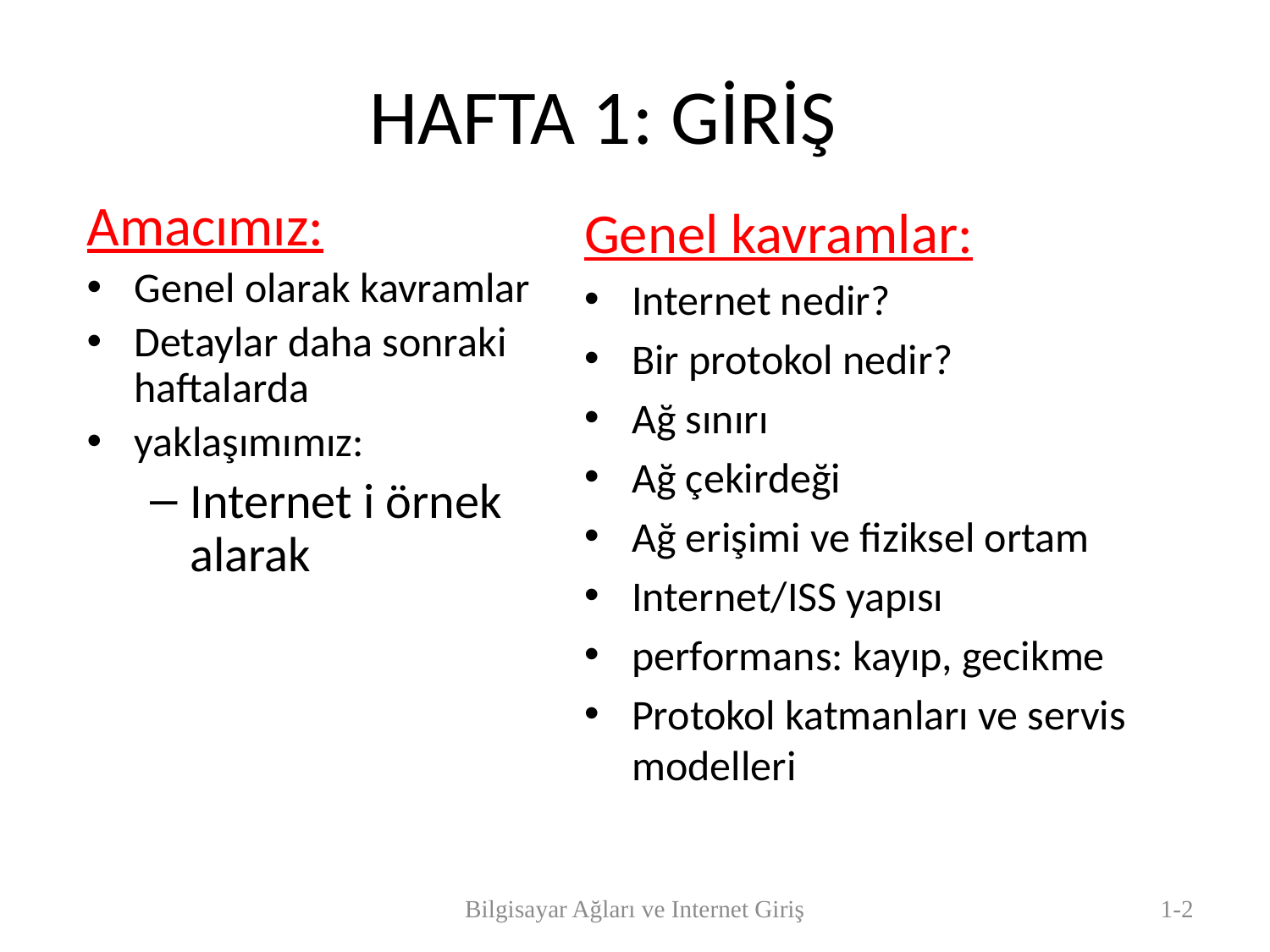

# HAFTA 1: GİRİŞ
Amacımız:
Genel olarak kavramlar
Detaylar daha sonraki haftalarda
yaklaşımımız:
Internet i örnek alarak

Genel kavramlar:
Internet nedir?
Bir protokol nedir?
Ağ sınırı
Ağ çekirdeği
Ağ erişimi ve fiziksel ortam
Internet/ISS yapısı
performans: kayıp, gecikme
Protokol katmanları ve servis modelleri
Bilgisayar Ağları ve Internet Giriş
1-2